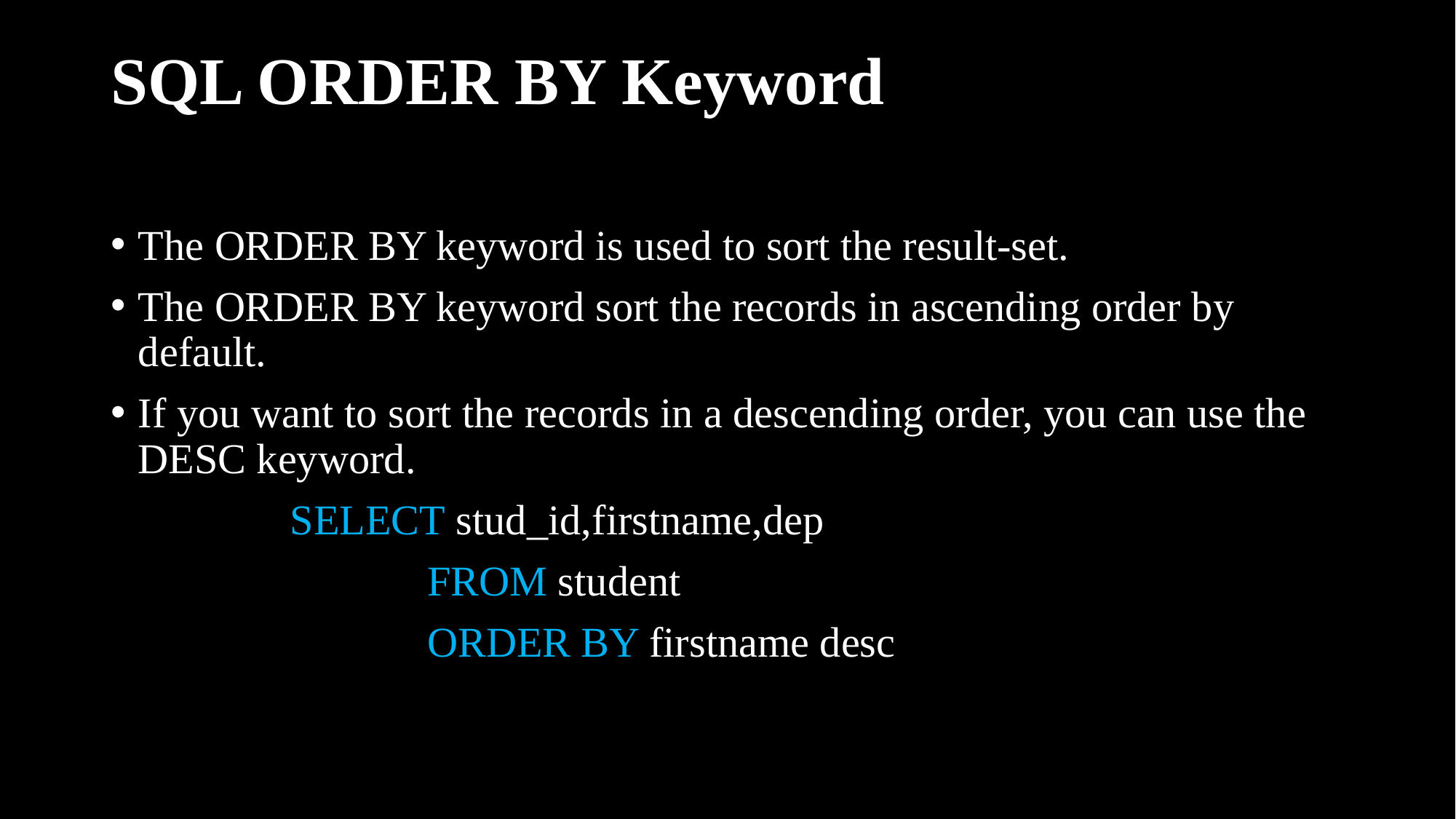

# SQL ORDER BY Keyword
The ORDER BY keyword is used to sort the result-set.
The ORDER BY keyword sort the records in ascending order by default.
If you want to sort the records in a descending order, you can use the DESC keyword.
                 SELECT stud_id,firstname,dep
                              FROM student
                              ORDER BY firstname desc